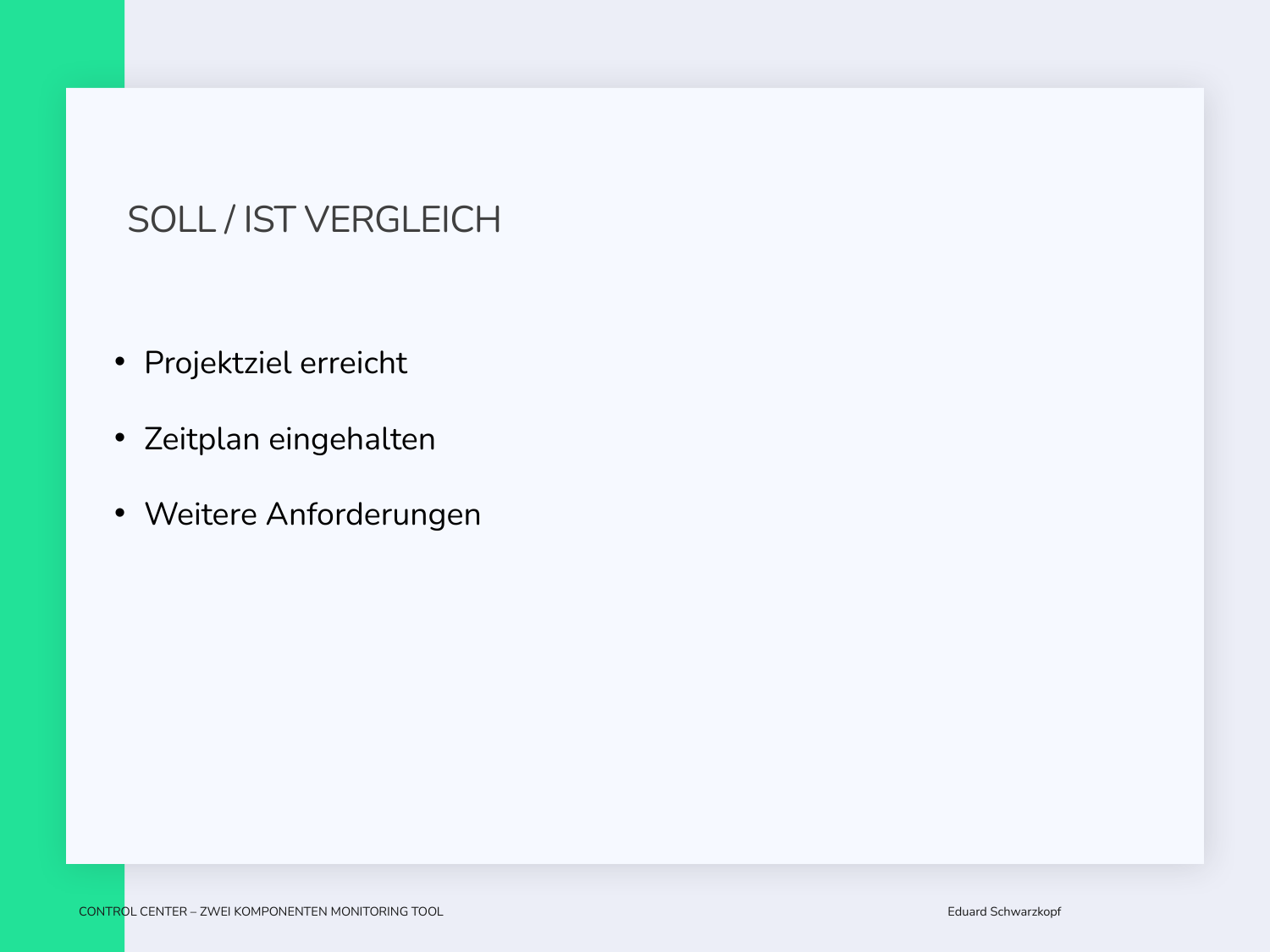

# Soll / Ist Vergleich
Projektziel erreicht
Zeitplan eingehalten
Weitere Anforderungen
Control Center – zwei komponenten Monitoring Tool
Eduard Schwarzkopf
23